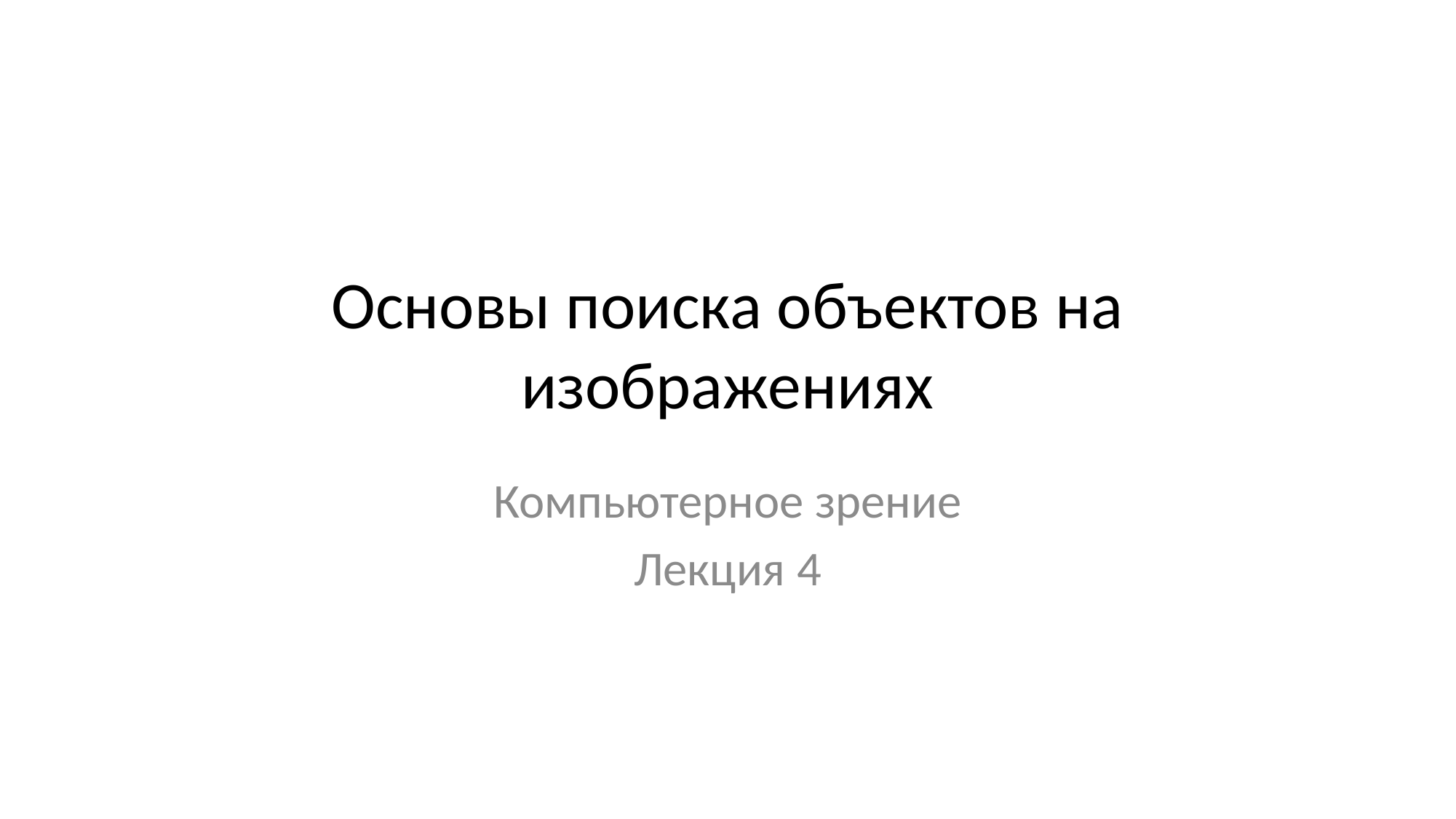

# Основы поиска объектов на изображениях
Компьютерное зрение
Лекция 4